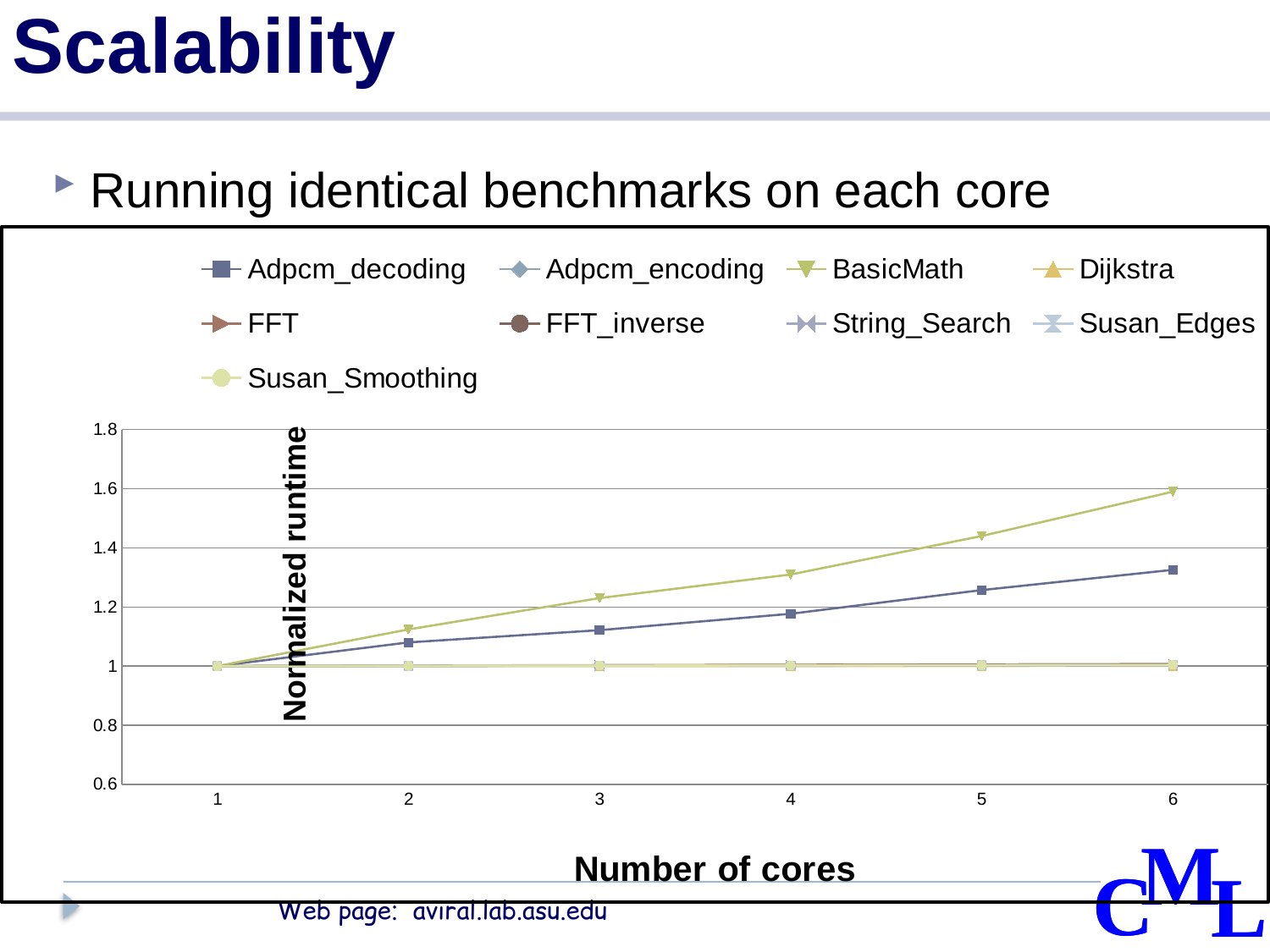

# Scalability
Running identical benchmarks on each core

### Chart: Number of cores

| Category | Adpcm_decoding | Adpcm_encoding | BasicMath | Dijkstra | FFT | FFT_inverse | String_Search | Susan_Edges | Susan_Smoothing |
|---|---|---|---|---|---|---|---|---|---|
| 1.0 | 1.0 | 1.0 | 1.0 | 1.0 | 1.0 | 1.0 | 1.0 | 1.0 | 1.0 |
| 2.0 | 1.08 | 1.00084290013854 | 1.124 | 1.000111514237014 | 1.001409959452289 | 1.000746888026586 | 1.000340511818871 | 1.000746278256041 | 1.000746278256041 |
| 3.0 | 1.12142 | 1.001722987047895 | 1.23 | 1.000223028474028 | 1.003087663433762 | 1.001867220066464 | 1.000745512561771 | 1.001492556512081 | 1.001492556512081 |
| 4.0 | 1.1771 | 1.002715873828732 | 1.31 | 1.00035047331633 | 1.004300674068455 | 1.00261410809305 | 1.001118268842656 | 1.002238834768122 | 1.002238834768122 |
| 5.0 | 1.25714 | 1.003693885901243 | 1.44 | 1.00049384876392 | 1.00562395839721 | 1.003734440132926 | 1.001491025123541 | 1.002985113024163 | 1.002985113024163 |
| 6.0 | 1.3257 | 1.004611159581417 | 1.59 | 1.000621293606221 | 1.007090515822977 | 1.004668050166159 | 1.002236537685312 | 1.003917960844214 | 1.003917960844214 |